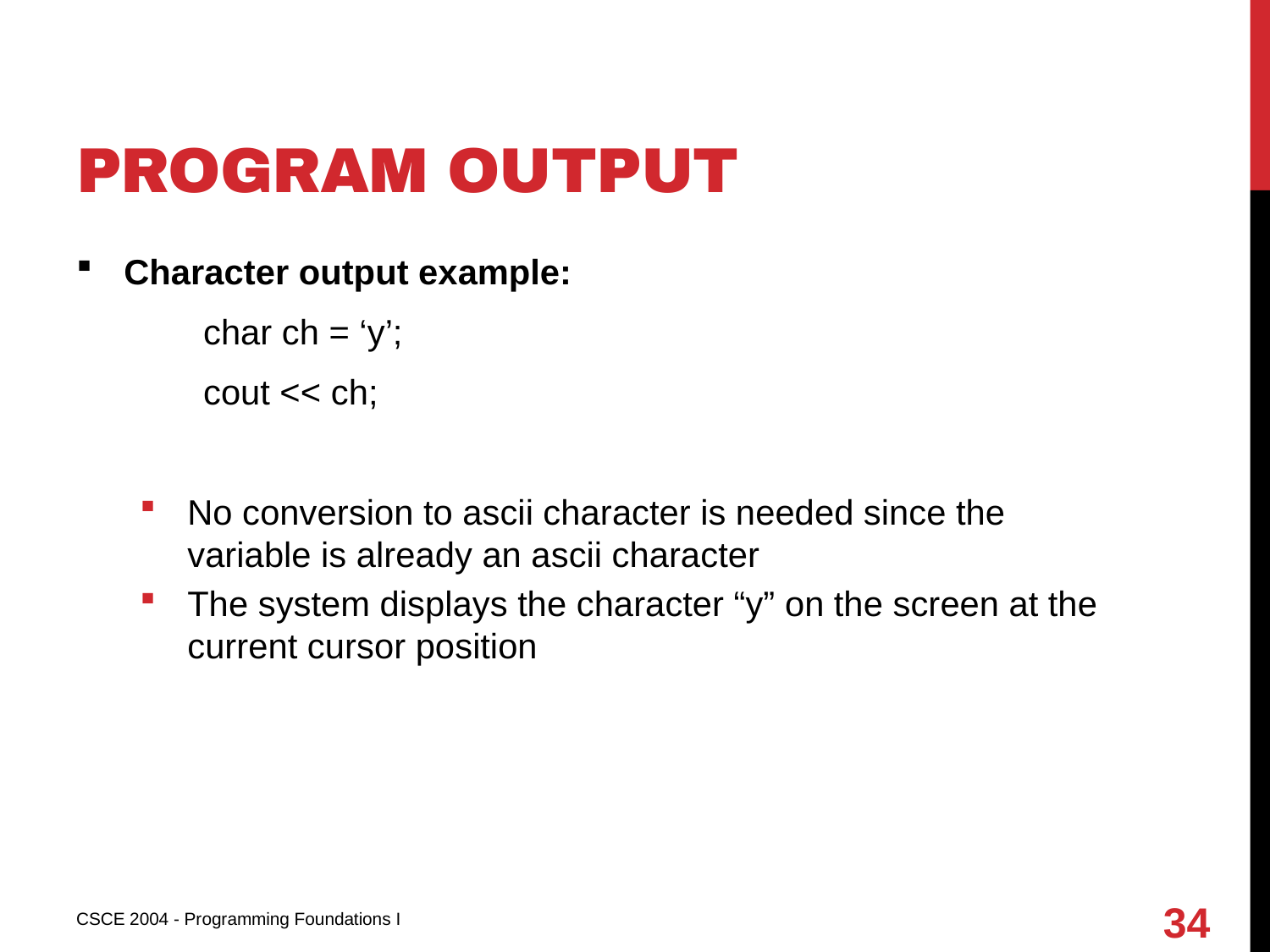

# Program output
Character output example:
	char ch = ‘y’;
	cout << ch;

No conversion to ascii character is needed since the variable is already an ascii character
The system displays the character “y” on the screen at the current cursor position

34
CSCE 2004 - Programming Foundations I